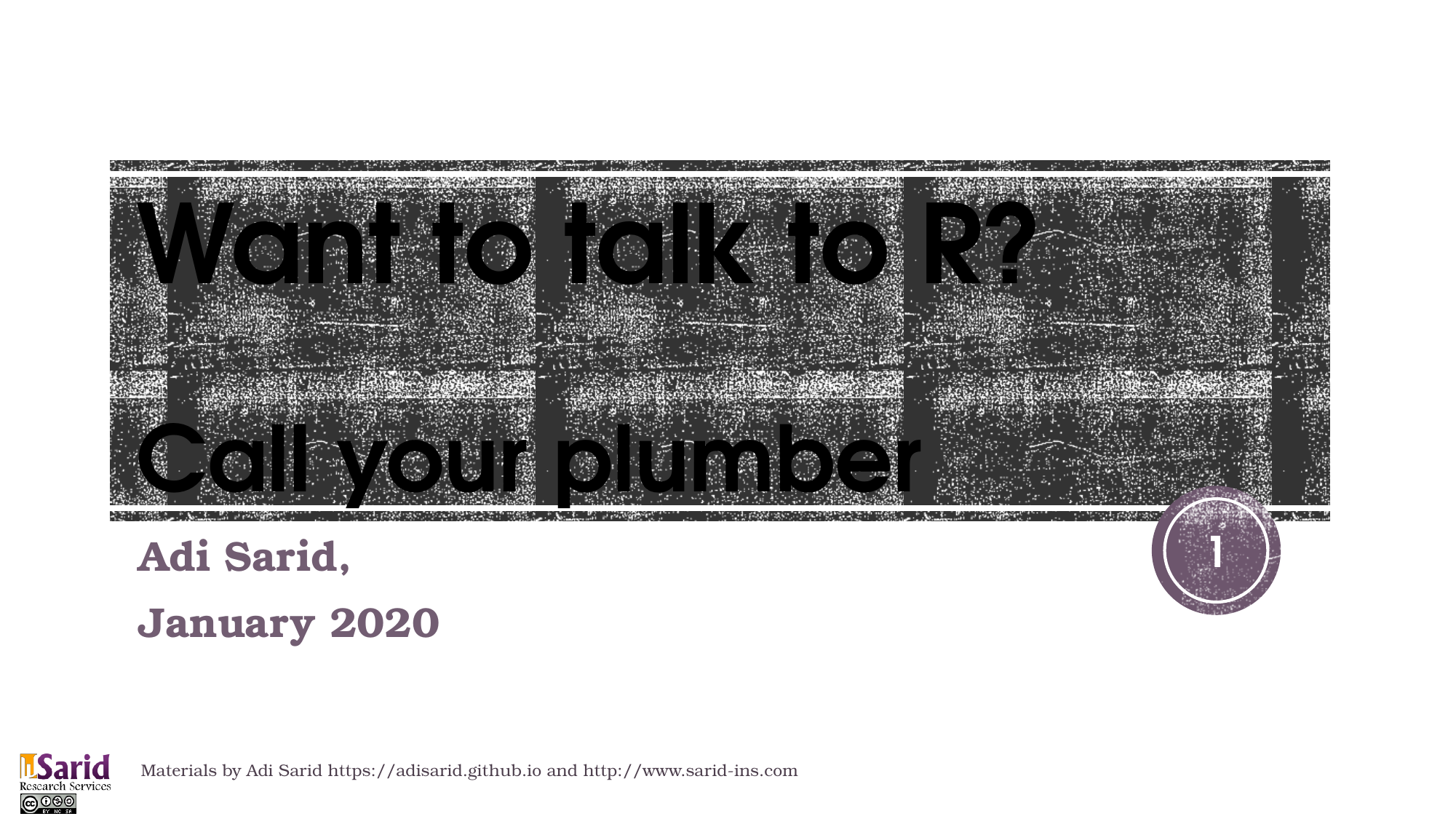

# Want to talk to R? Call your plumber
1
Adi Sarid,
January 2020
Materials by Adi Sarid https://adisarid.github.io and http://www.sarid-ins.com